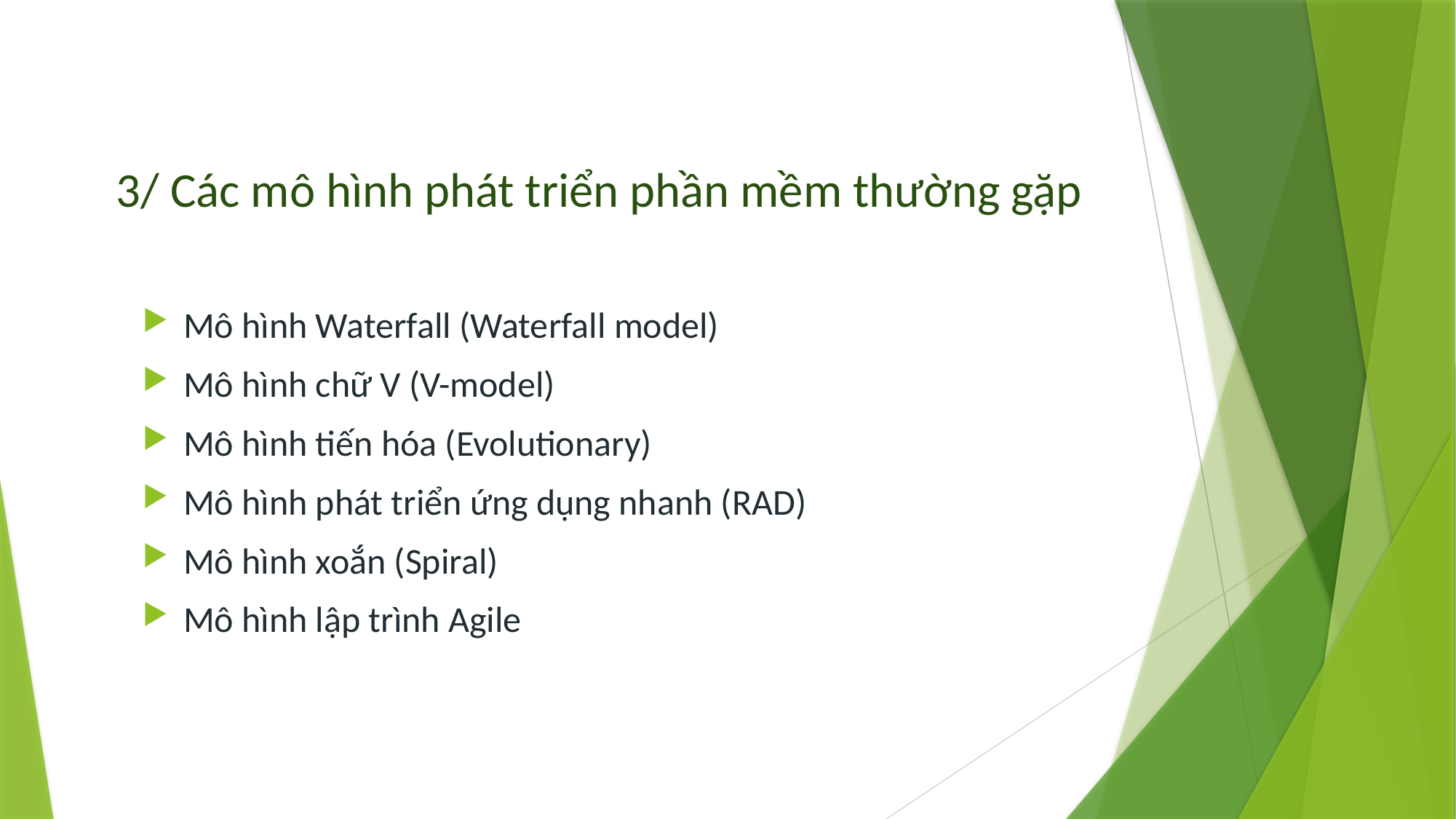

3/ Các mô hình phát triển phần mềm thường gặp
Mô hình Waterfall (Waterfall model)
Mô hình chữ V (V-model)
Mô hình tiến hóa (Evolutionary)
Mô hình phát triển ứng dụng nhanh (RAD)
Mô hình xoắn (Spiral)
Mô hình lập trình Agile